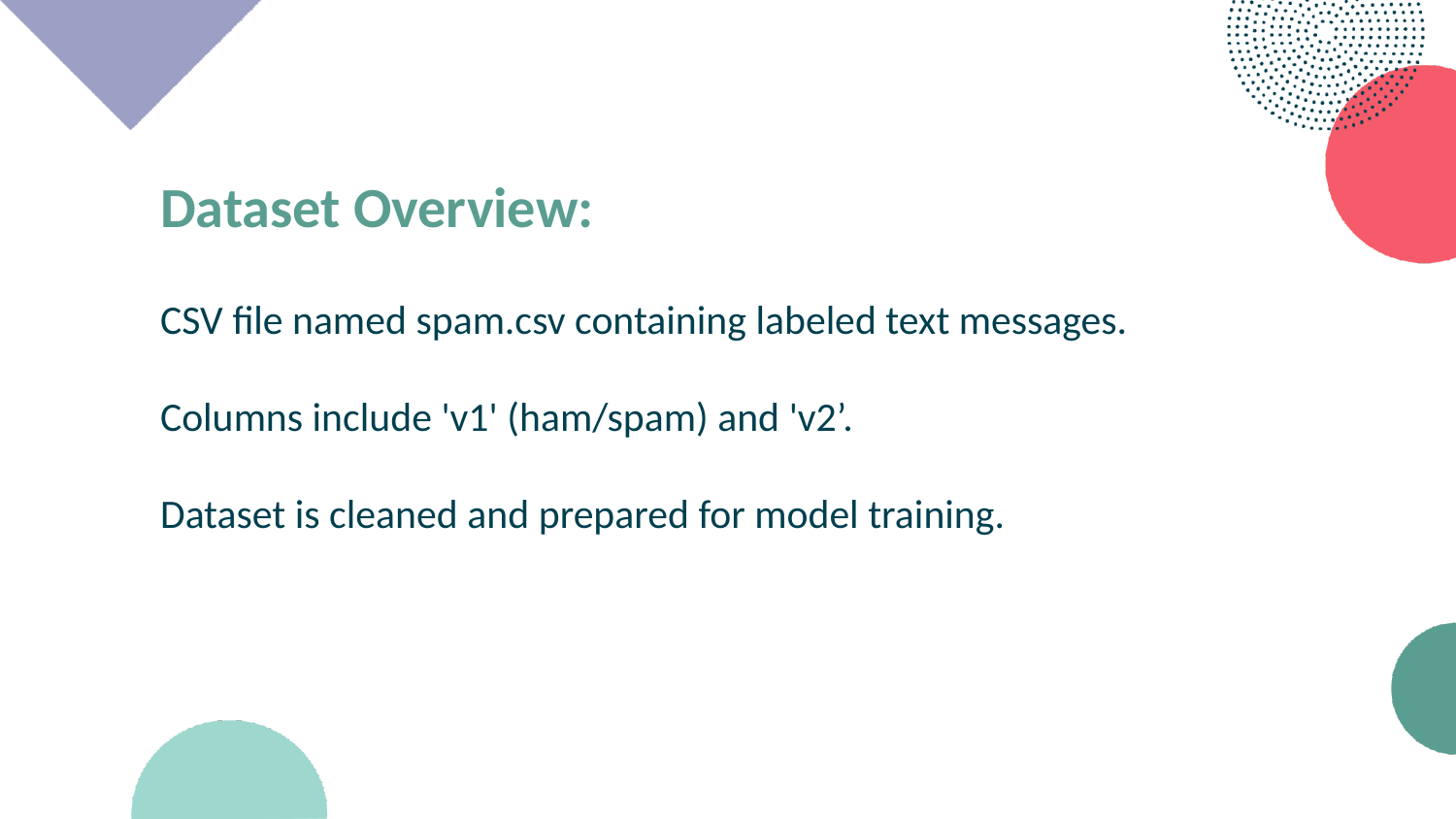

Dataset Overview:
CSV file named spam.csv containing labeled text messages.

Columns include 'v1' (ham/spam) and 'v2’.

Dataset is cleaned and prepared for model training.